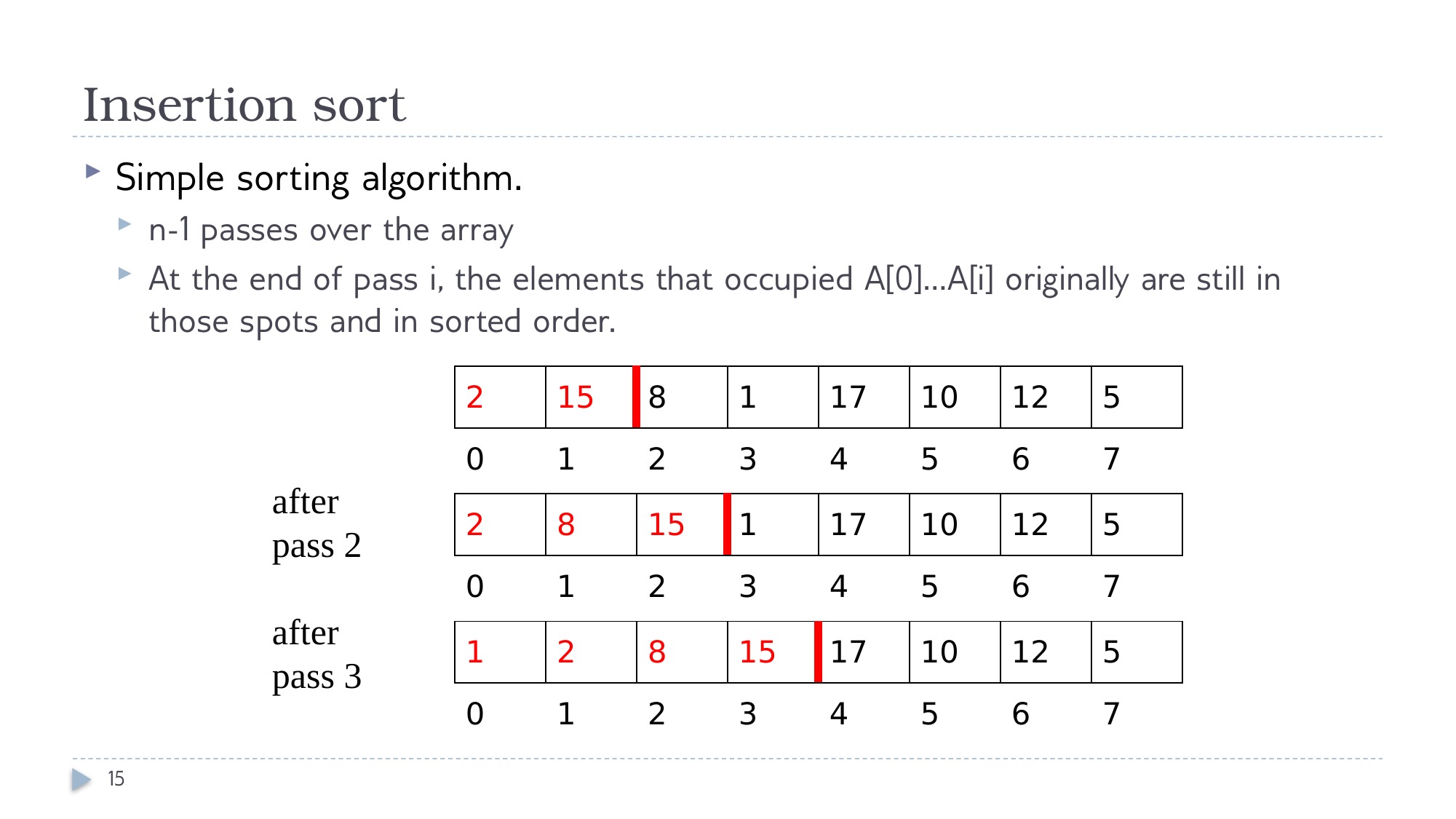

# Insertion sort
Simple sorting algorithm.
n-1 passes over the array
At the end of pass i, the elements that occupied A[0]…A[i] originally are still in those spots and in sorted order.
| 2 | 15 | 8 | 1 | 17 | 10 | 12 | 5 |
| --- | --- | --- | --- | --- | --- | --- | --- |
| 0 | 1 | 2 | 3 | 4 | 5 | 6 | 7 |
after
pass 2
| 2 | 8 | 15 | 1 | 17 | 10 | 12 | 5 |
| --- | --- | --- | --- | --- | --- | --- | --- |
| 0 | 1 | 2 | 3 | 4 | 5 | 6 | 7 |
after
pass 3
| 1 | 2 | 8 | 15 | 17 | 10 | 12 | 5 |
| --- | --- | --- | --- | --- | --- | --- | --- |
| 0 | 1 | 2 | 3 | 4 | 5 | 6 | 7 |
15